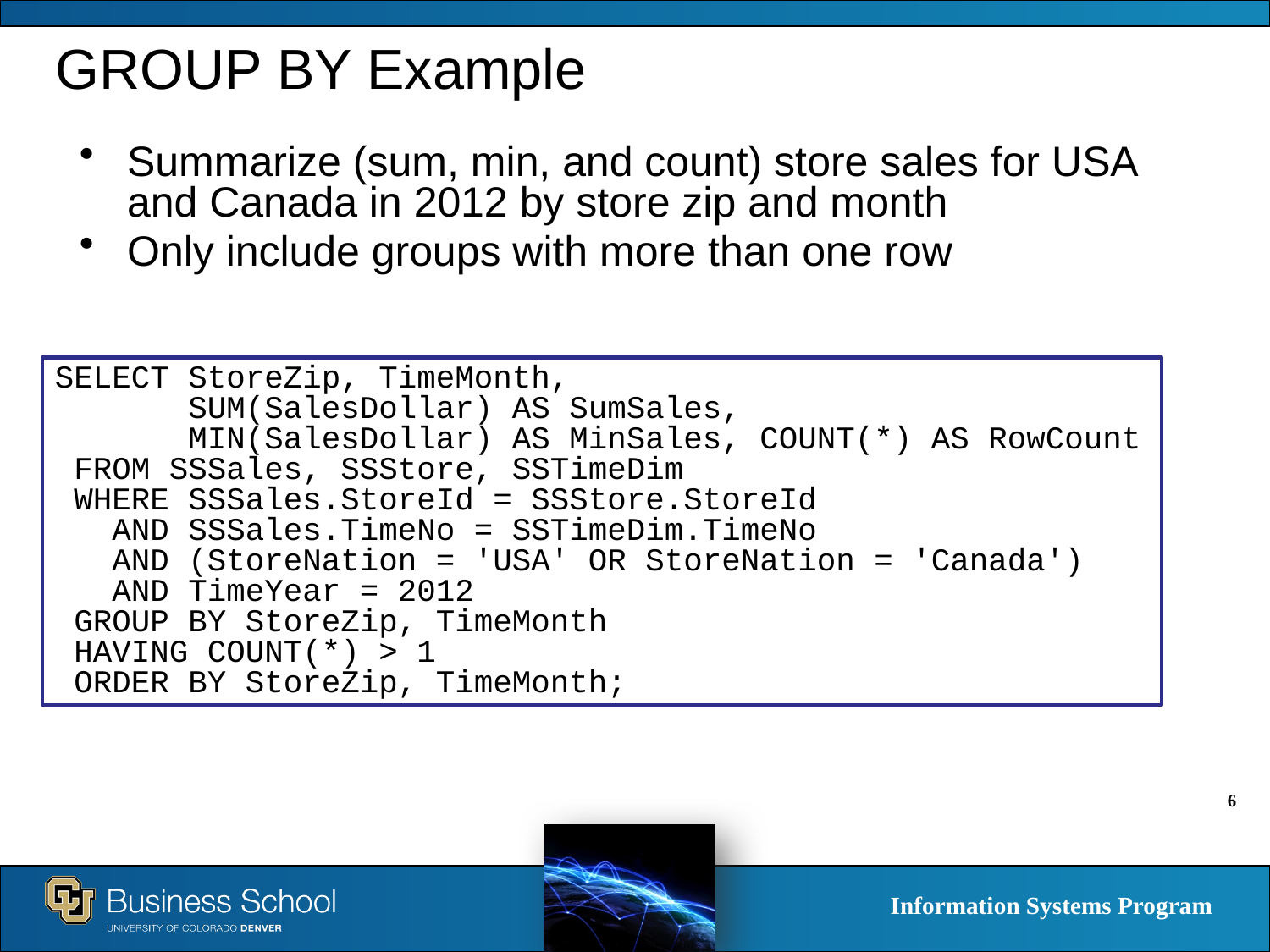

GROUP BY Example
Summarize (sum, min, and count) store sales for USA and Canada in 2012 by store zip and month
Only include groups with more than one row
SELECT StoreZip, TimeMonth,
       SUM(SalesDollar) AS SumSales,
       MIN(SalesDollar) AS MinSales, COUNT(*) AS RowCount
 FROM SSSales, SSStore, SSTimeDim
 WHERE SSSales.StoreId = SSStore.StoreId
   AND SSSales.TimeNo = SSTimeDim.TimeNo
   AND (StoreNation = 'USA' OR StoreNation = 'Canada')
   AND TimeYear = 2012
 GROUP BY StoreZip, TimeMonth
 HAVING COUNT(*) > 1
 ORDER BY StoreZip, TimeMonth;